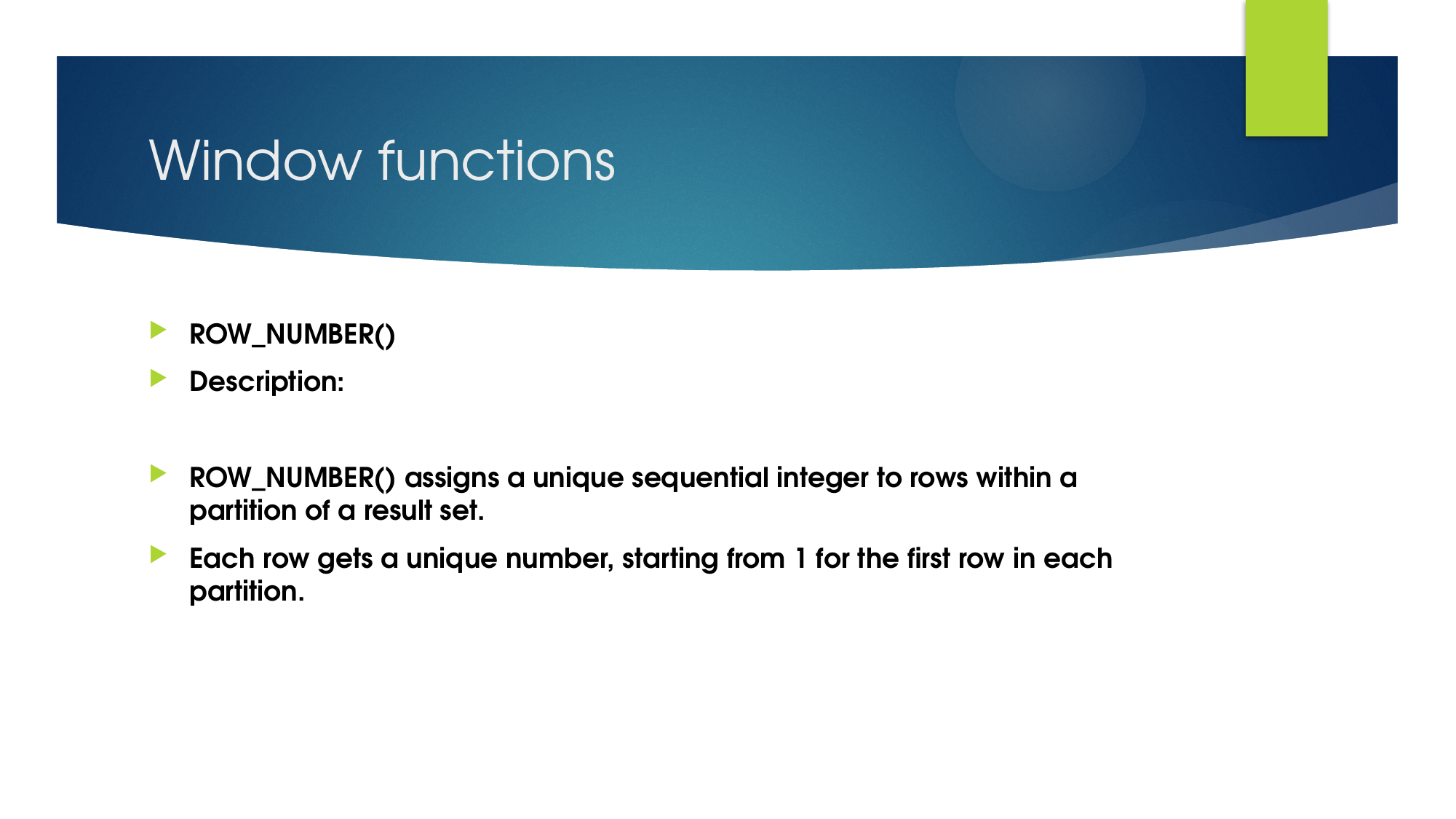

# Window functions
ROW_NUMBER()
Description:

ROW_NUMBER() assigns a unique sequential integer to rows within a partition of a result set.
Each row gets a unique number, starting from 1 for the first row in each partition.